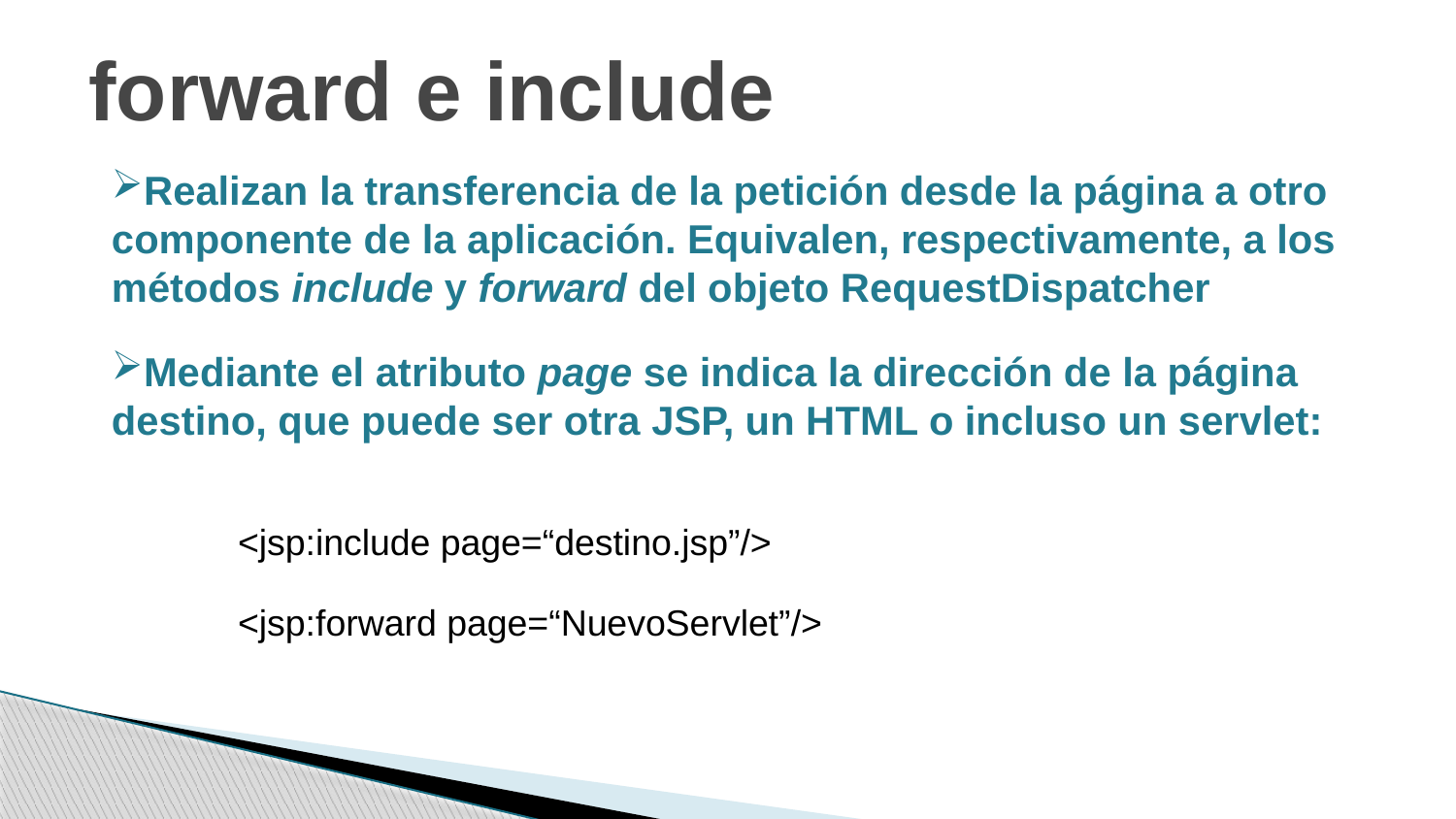

forward e include
Realizan la transferencia de la petición desde la página a otro componente de la aplicación. Equivalen, respectivamente, a los métodos include y forward del objeto RequestDispatcher
Mediante el atributo page se indica la dirección de la página destino, que puede ser otra JSP, un HTML o incluso un servlet:

<jsp:include page=“destino.jsp”/>
<jsp:forward page=“NuevoServlet”/>